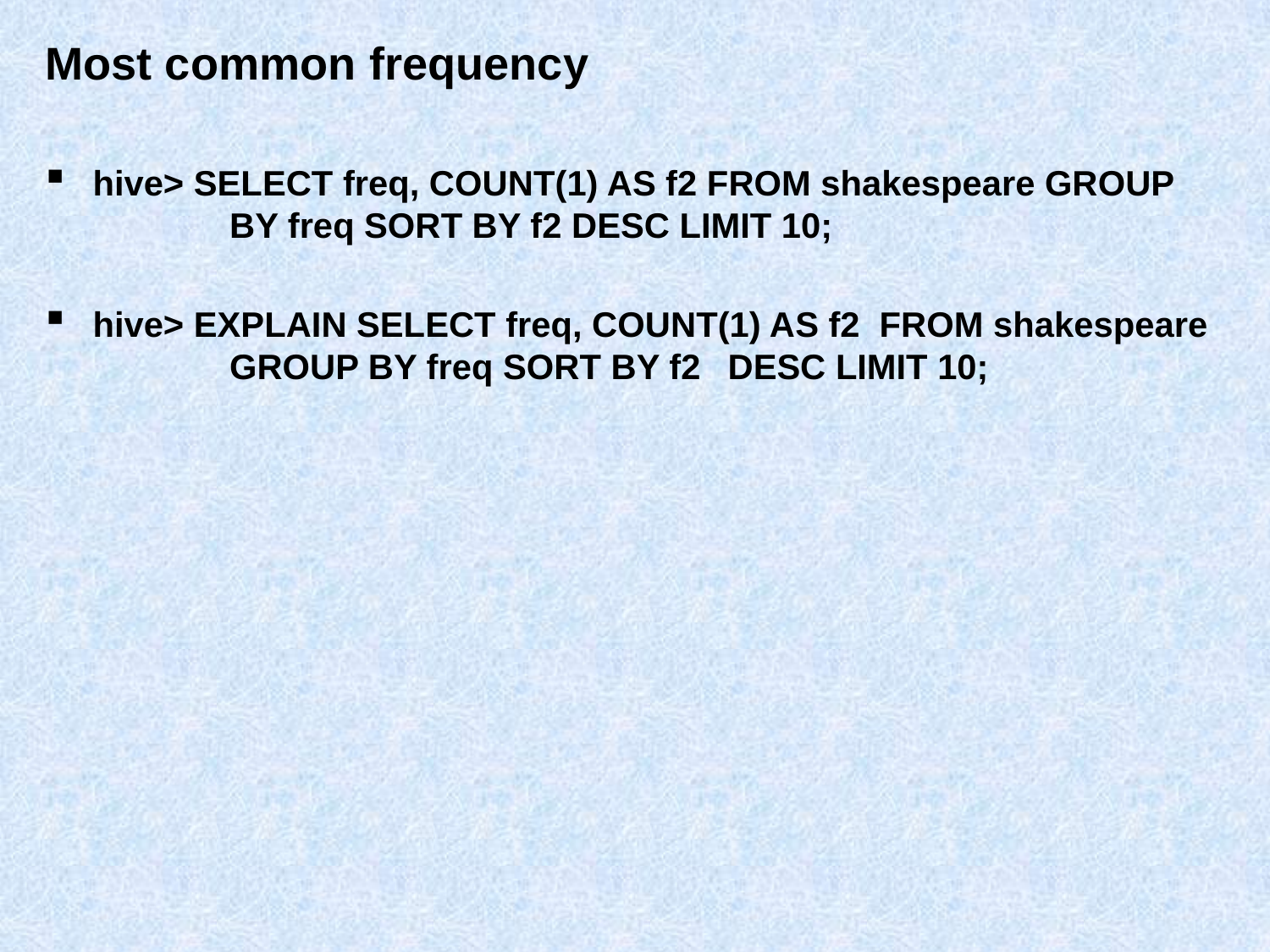

# Most common frequency
hive> SELECT freq, COUNT(1) AS f2 FROM shakespeare GROUP 	 BY freq SORT BY f2 DESC LIMIT 10;

hive> EXPLAIN SELECT freq, COUNT(1) AS f2  FROM shakespeare 	 GROUP BY freq SORT BY f2	DESC LIMIT 10;